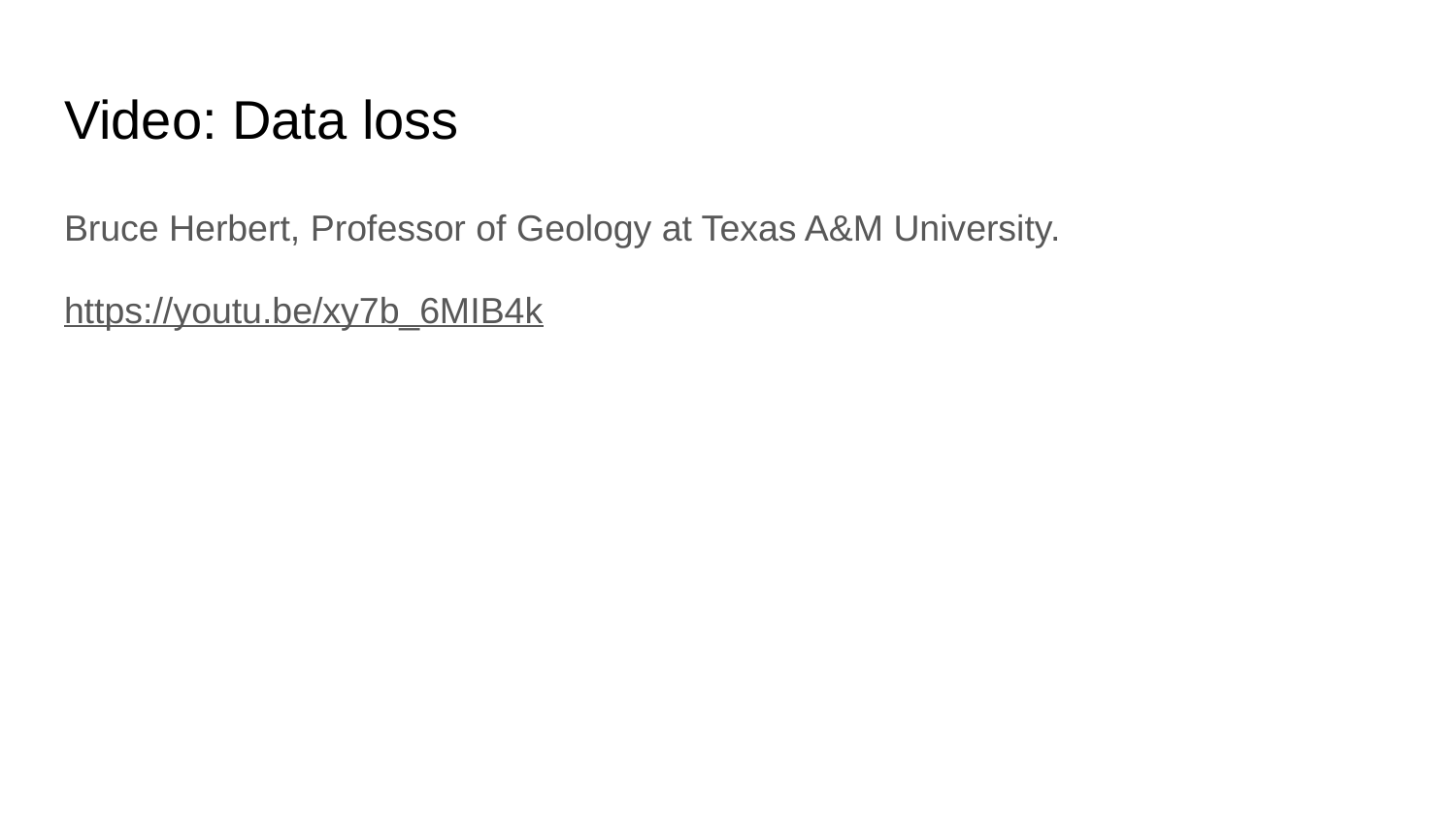

# Video: Data loss
Bruce Herbert, Professor of Geology at Texas A&M University.
https://youtu.be/xy7b_6MIB4k